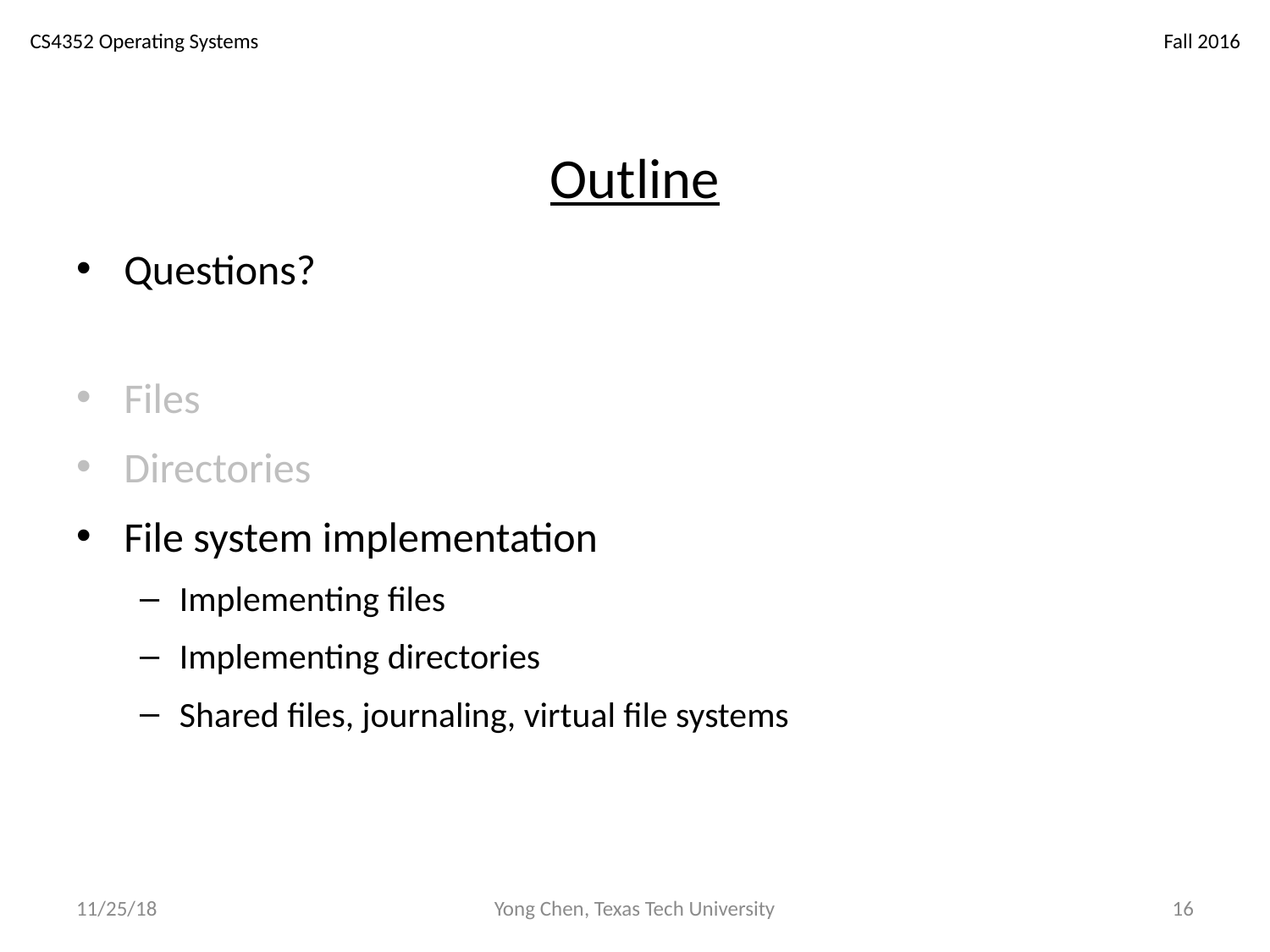

# Outline
Questions?

Files
Directories
File system implementation
Implementing files
Implementing directories
Shared files, journaling, virtual file systems

11/25/18
Yong Chen, Texas Tech University
16